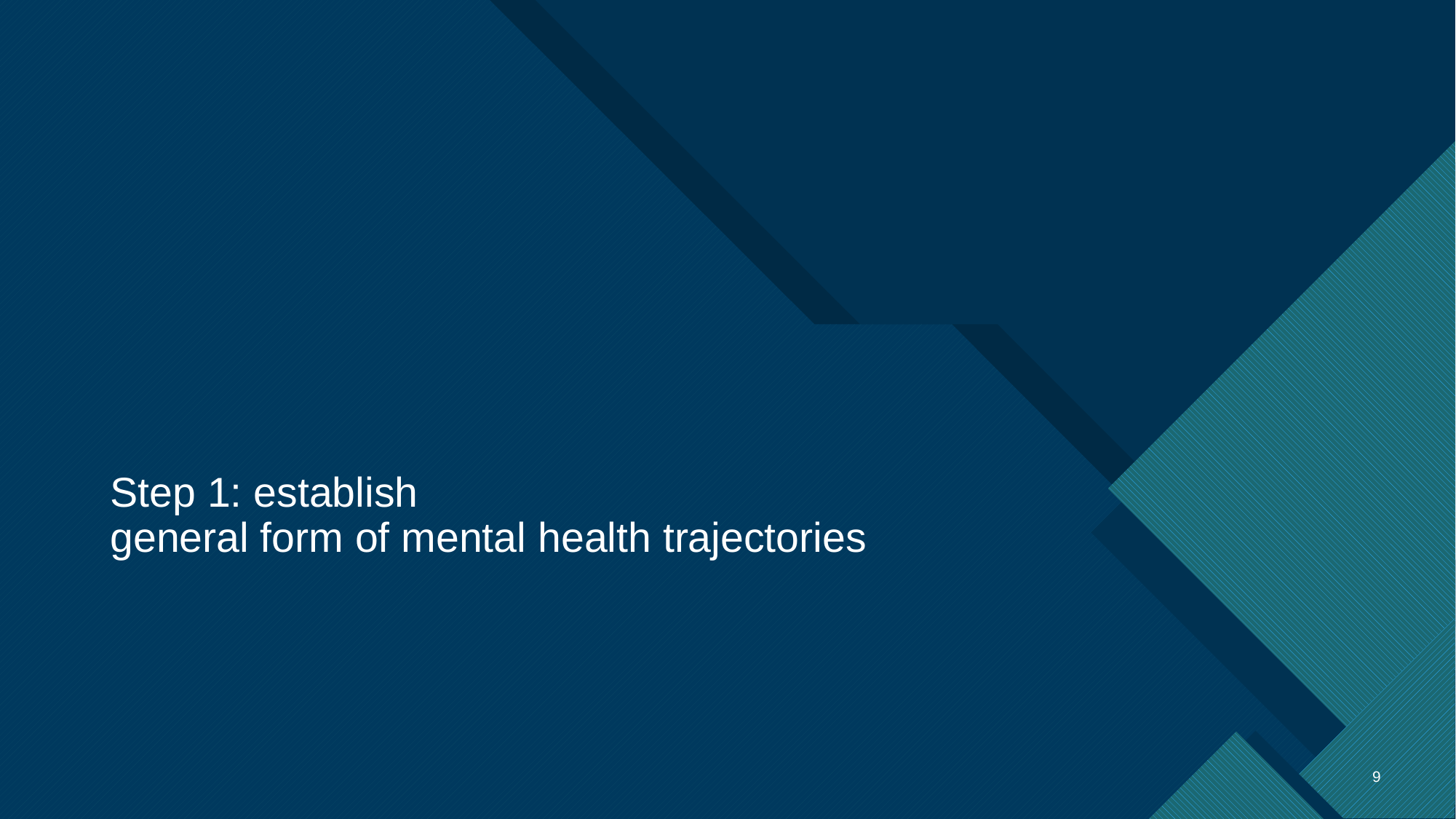

# Step 1: establish general form of mental health trajectories
9